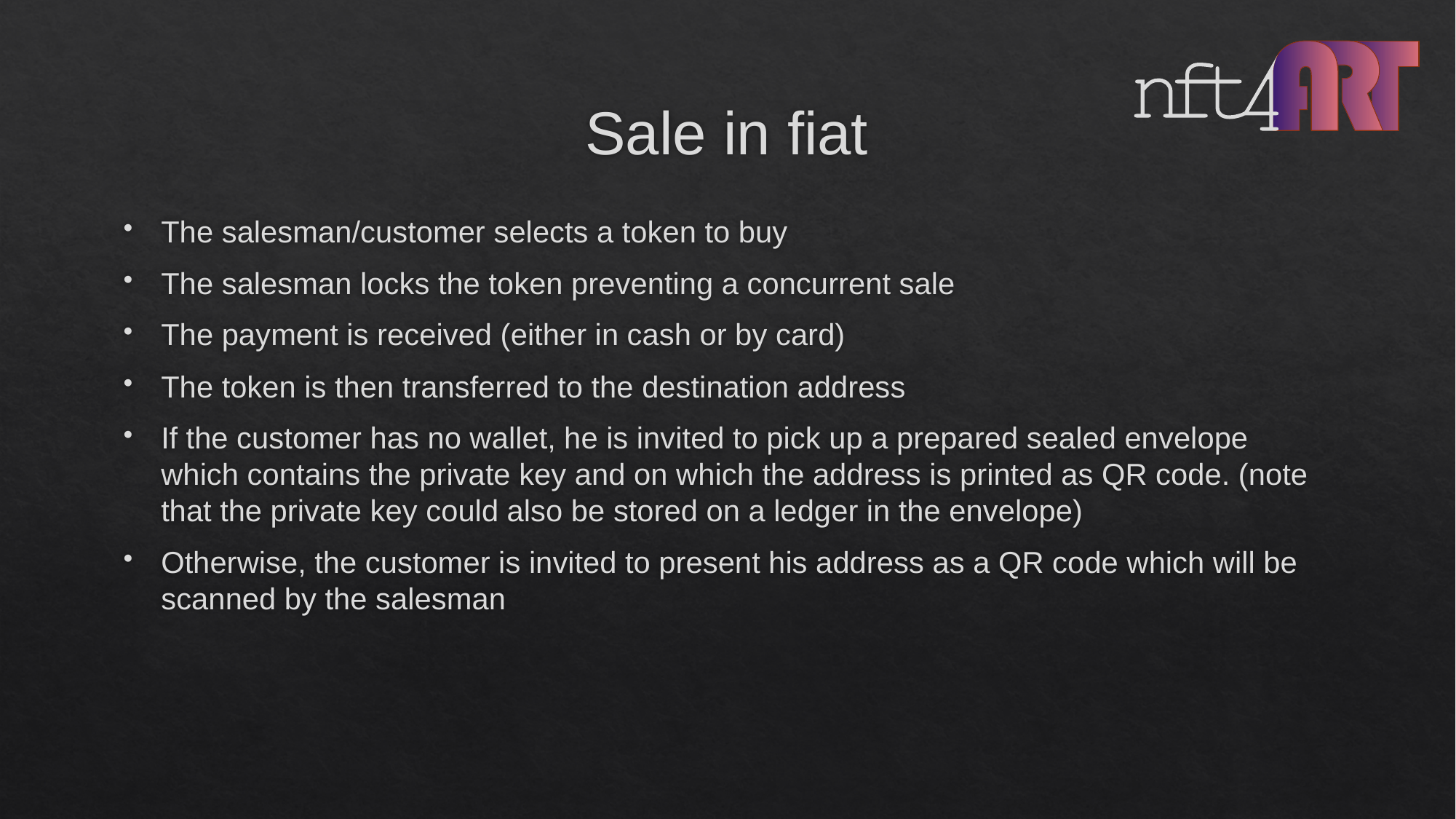

# Sale in fiat
The salesman/customer selects a token to buy
The salesman locks the token preventing a concurrent sale
The payment is received (either in cash or by card)
The token is then transferred to the destination address
If the customer has no wallet, he is invited to pick up a prepared sealed envelope which contains the private key and on which the address is printed as QR code. (note that the private key could also be stored on a ledger in the envelope)
Otherwise, the customer is invited to present his address as a QR code which will be scanned by the salesman